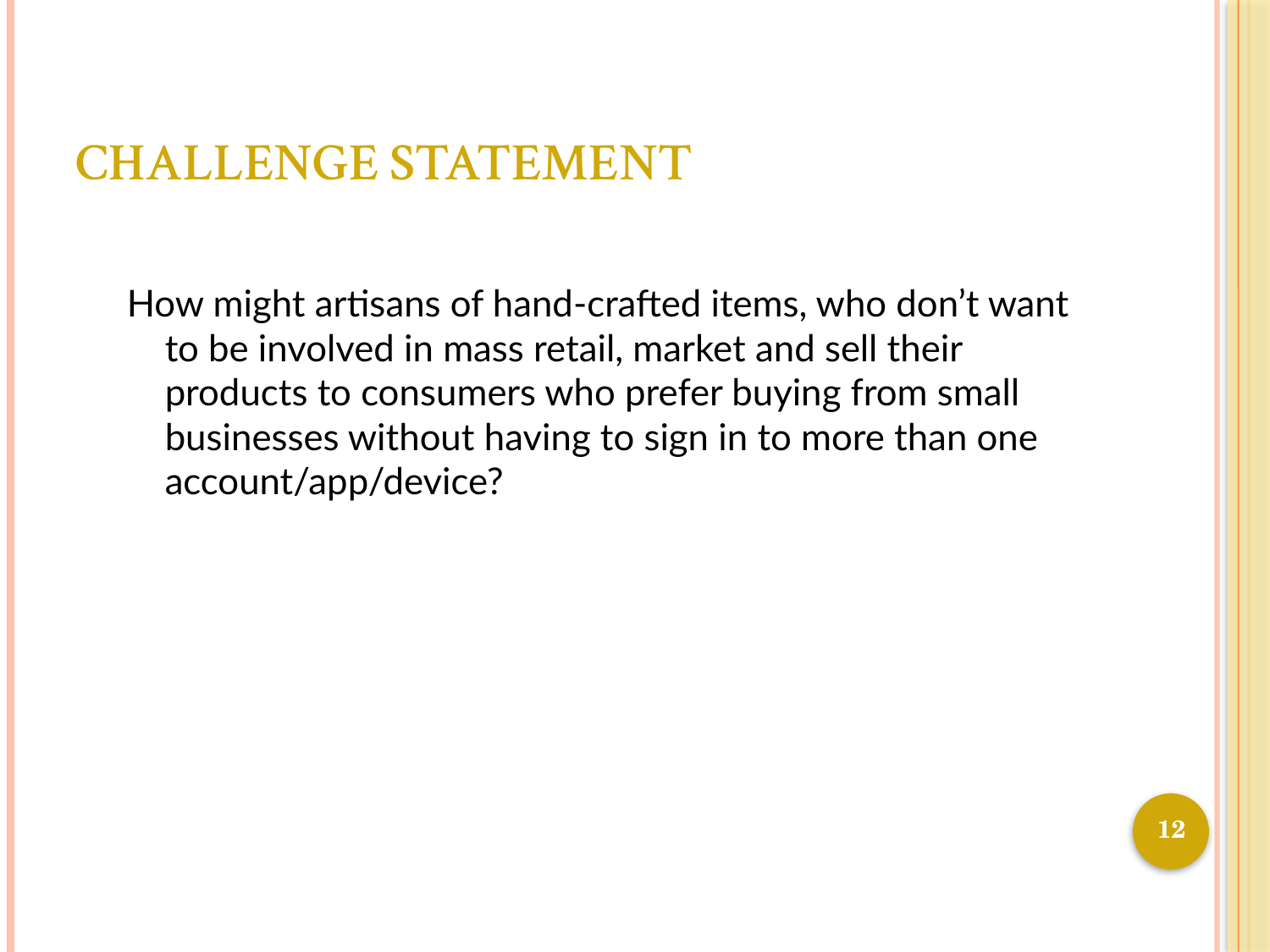

# Challenge Statement

How might artisans of hand-crafted items, who don’t want to be involved in mass retail, market and sell their products to consumers who prefer buying from small businesses without having to sign in to more than one account/app/device?

12